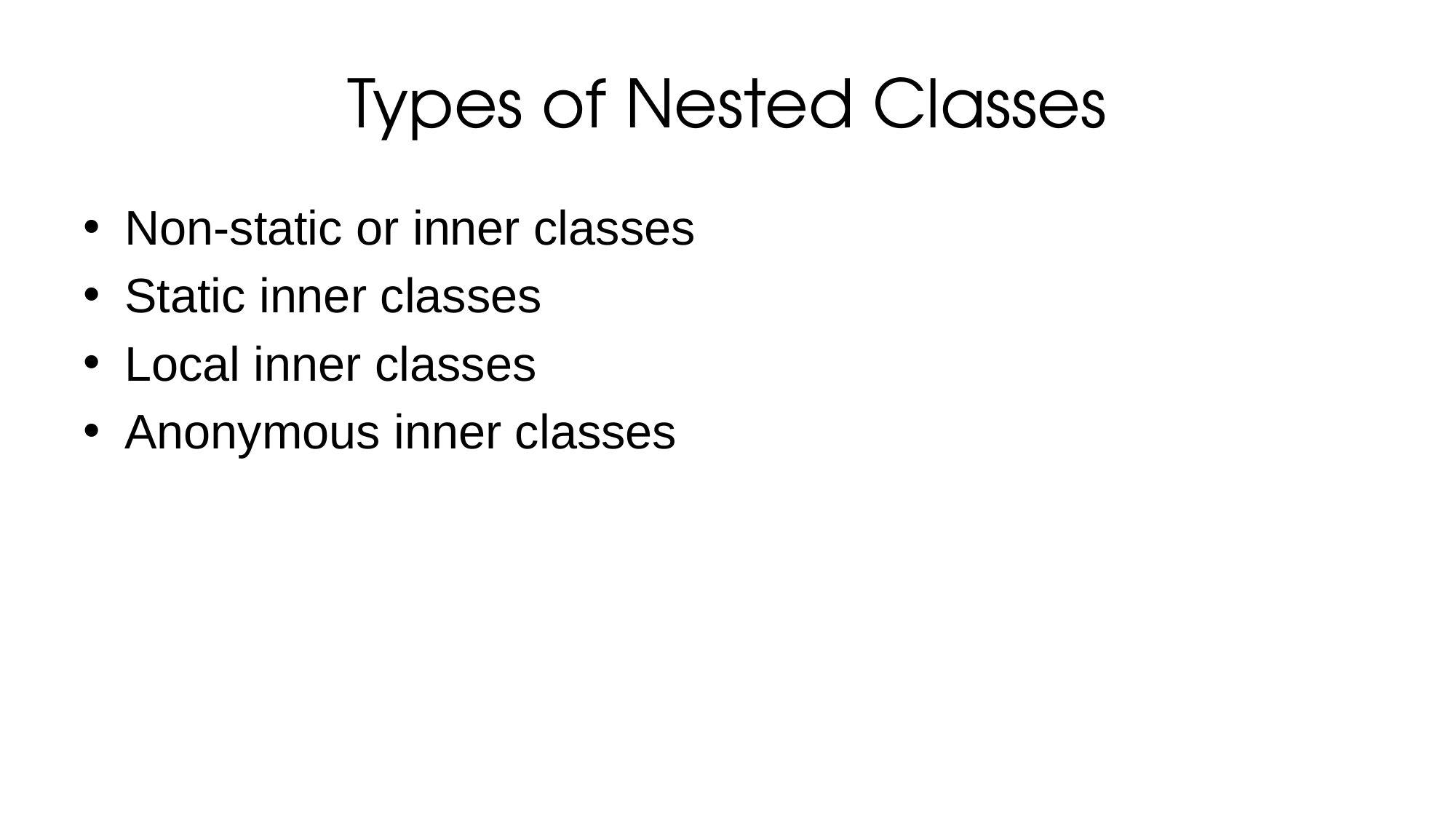

# Types of Nested Classes
Non-static or inner classes
Static inner classes
Local inner classes
Anonymous inner classes